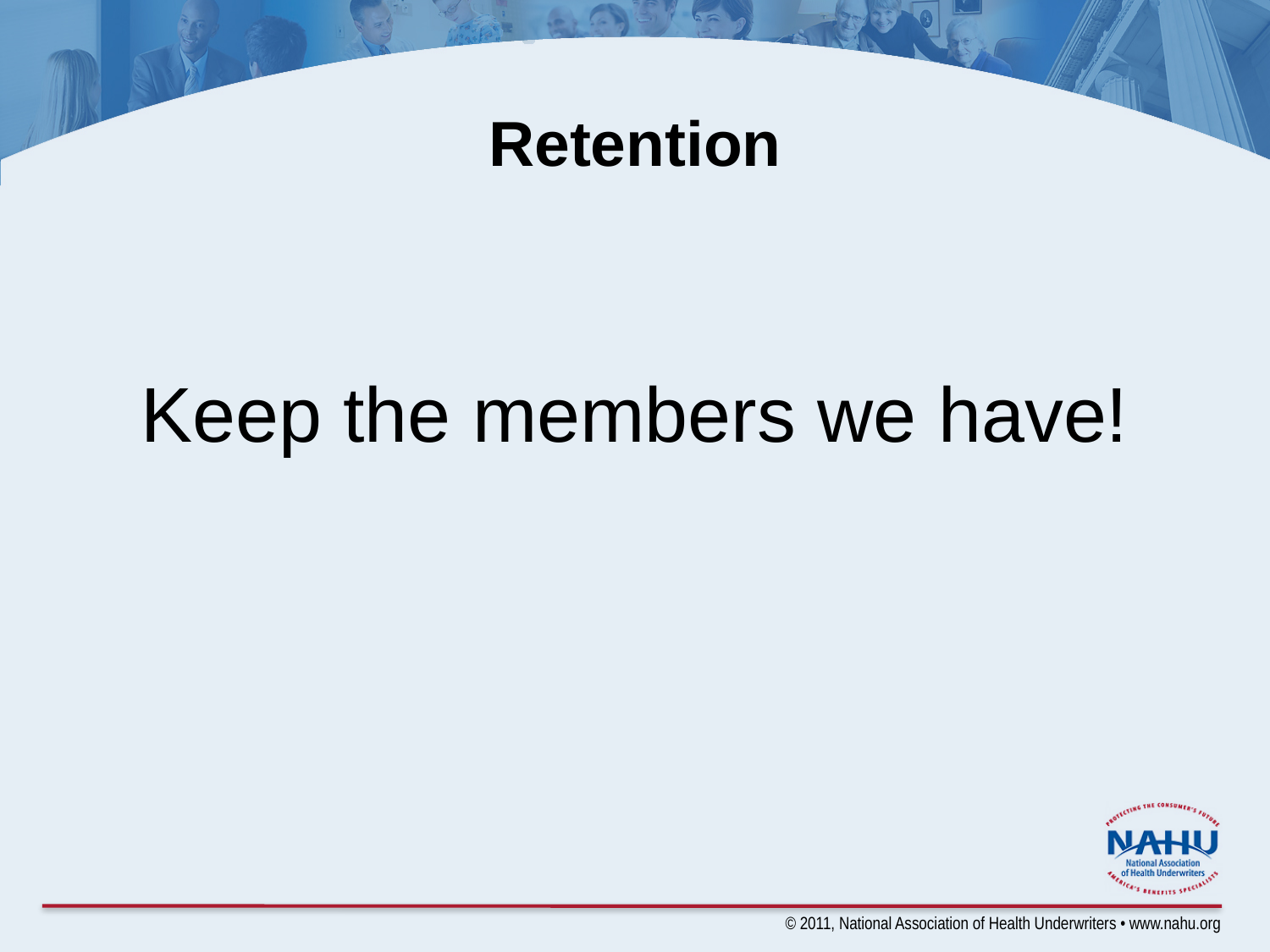

# Retention

Keep the members we have!